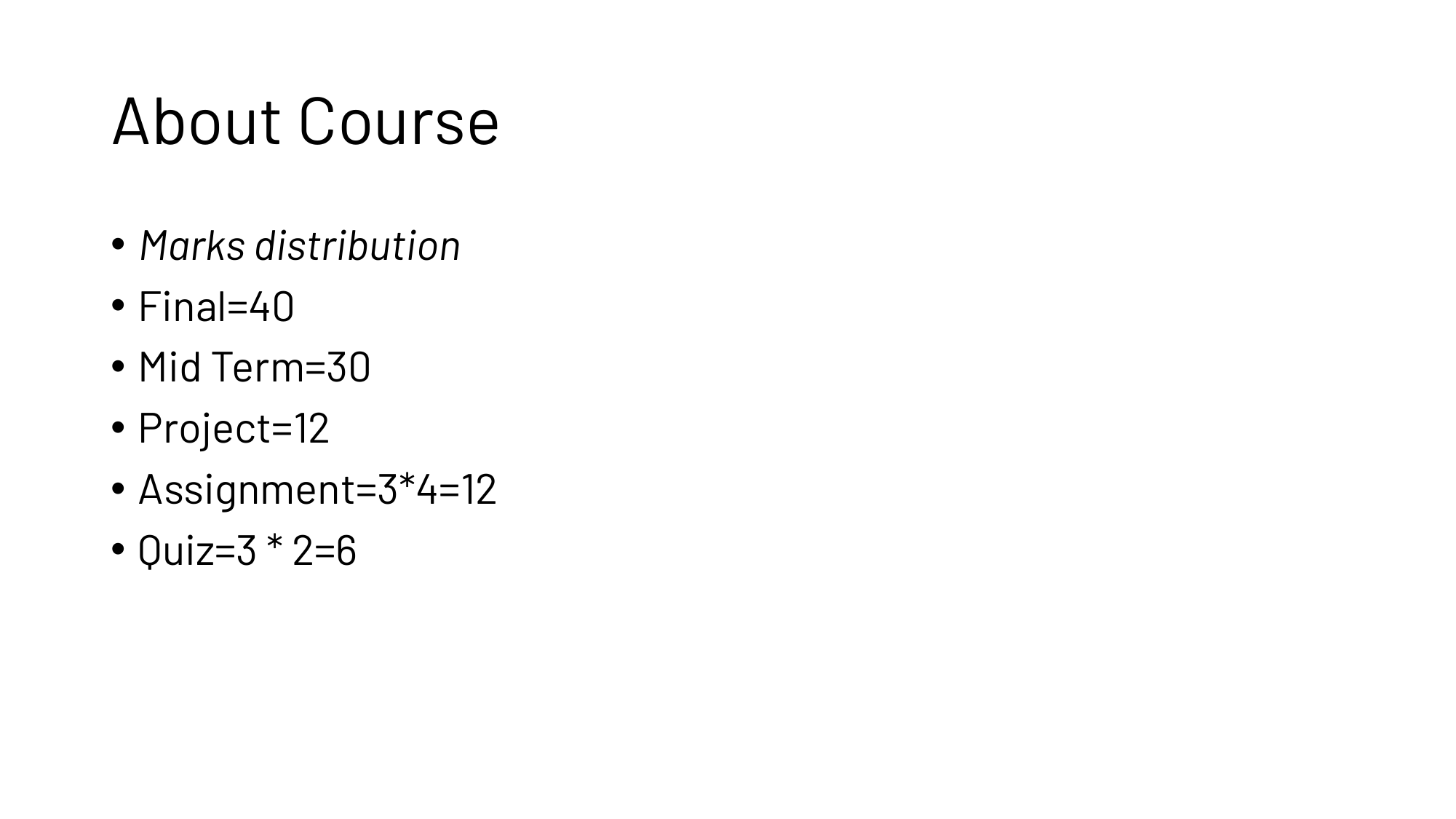

# About Course
Marks distribution
Final=40
Mid Term=30
Project=12
Assignment=3*4=12
Quiz=3 * 2=6